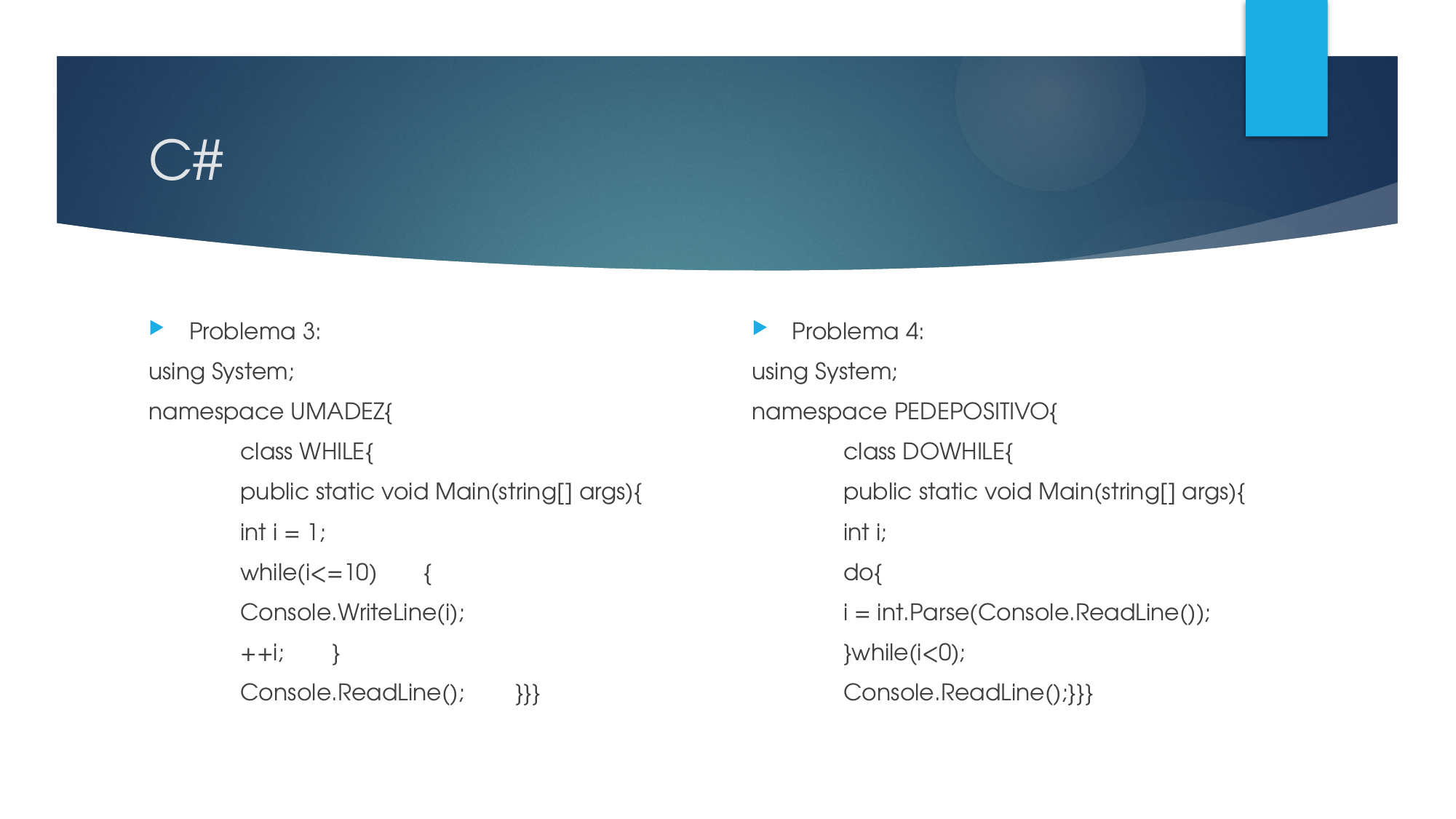

# C#
Problema 3:
using System;
namespace UMADEZ{
	class WHILE{
		public static void Main(string[] args){
			int i = 1;
			while(i<=10)	{
				Console.WriteLine(i);
				++i;	}
			Console.ReadLine();	}}}
Problema 4:
using System;
namespace PEDEPOSITIVO{
	class DOWHILE{
		public static void Main(string[] args){
			int i;
			do{
				i = int.Parse(Console.ReadLine());
			}while(i<0);
			Console.ReadLine();}}}